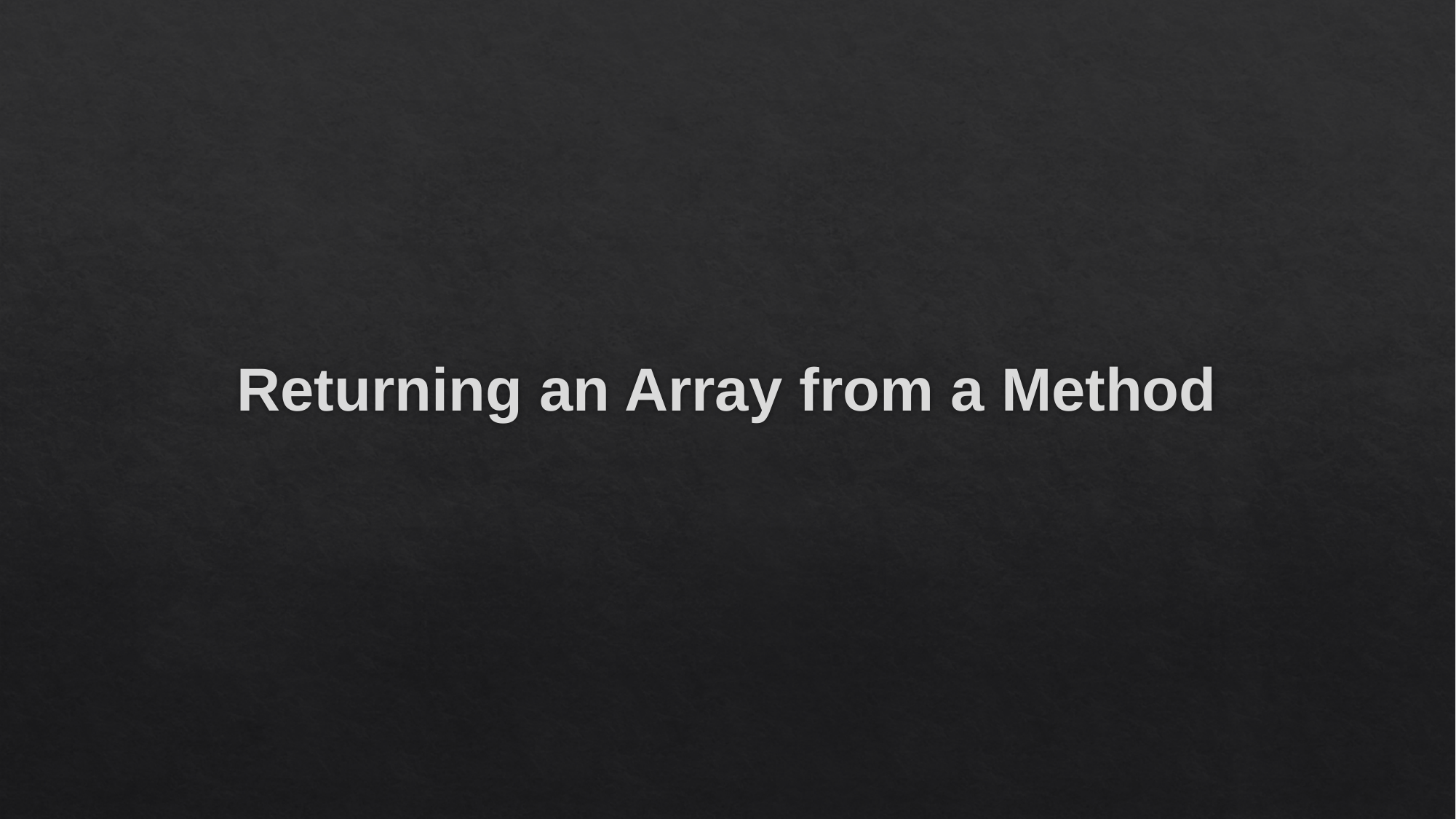

# Returning an Array from a Method